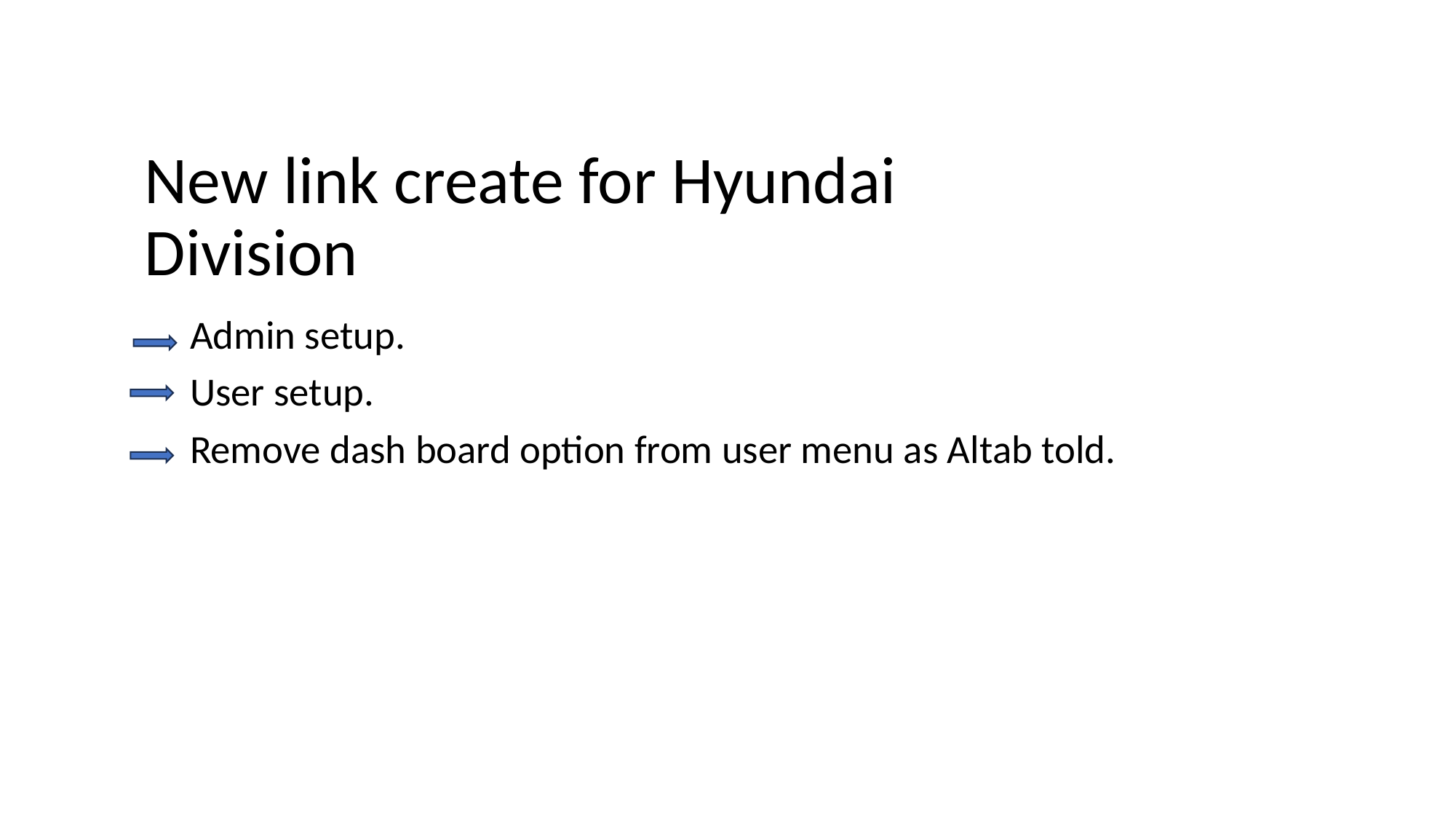

# New link create for Hyundai Division
     Admin setup.
     User setup.
     Remove dash board option from user menu as Altab told.